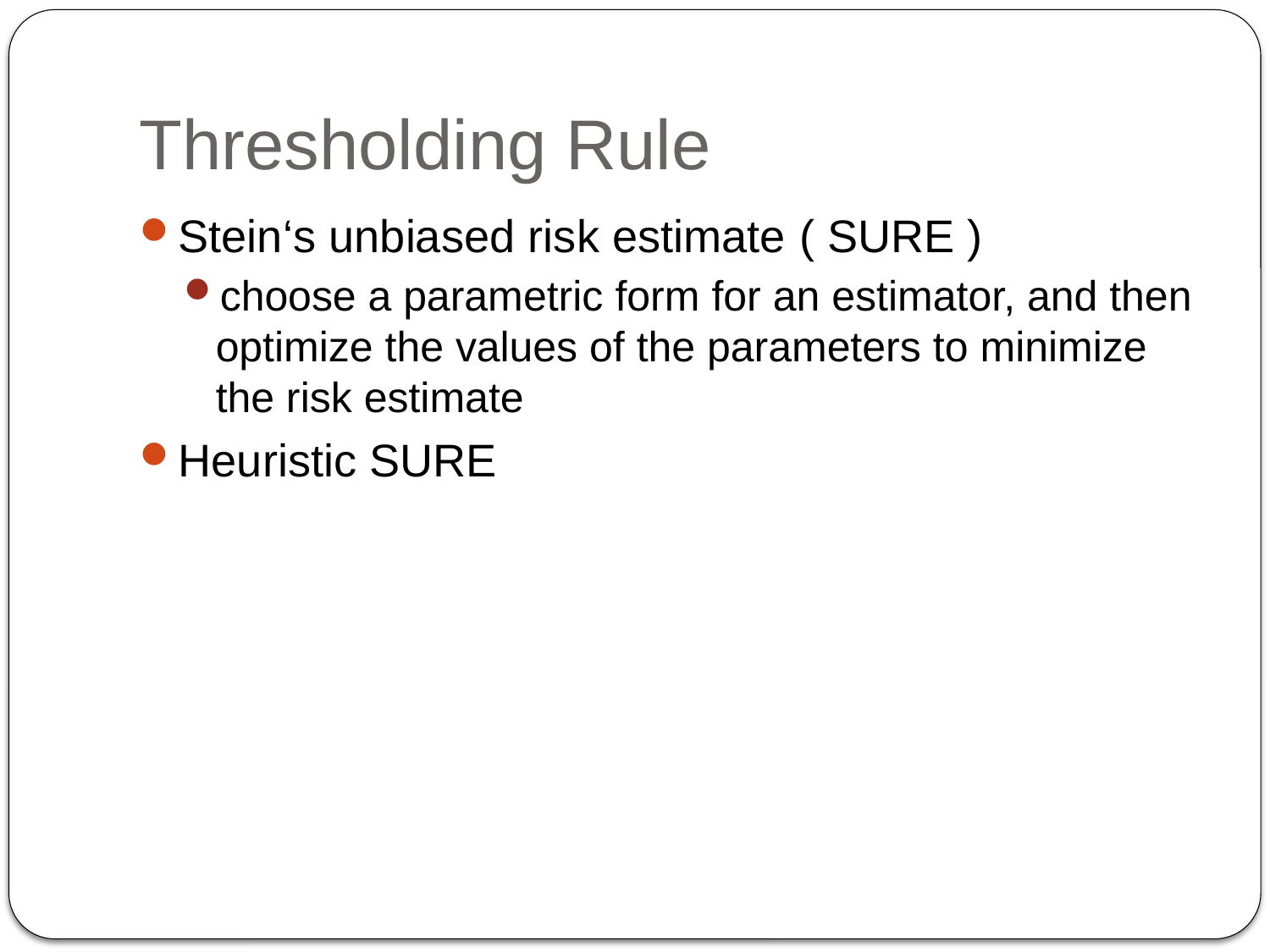

# Thresholding Rule
Stein‘s unbiased risk estimate ( SURE )
choose a parametric form for an estimator, and then optimize the values of the parameters to minimize the risk estimate
Heuristic SURE